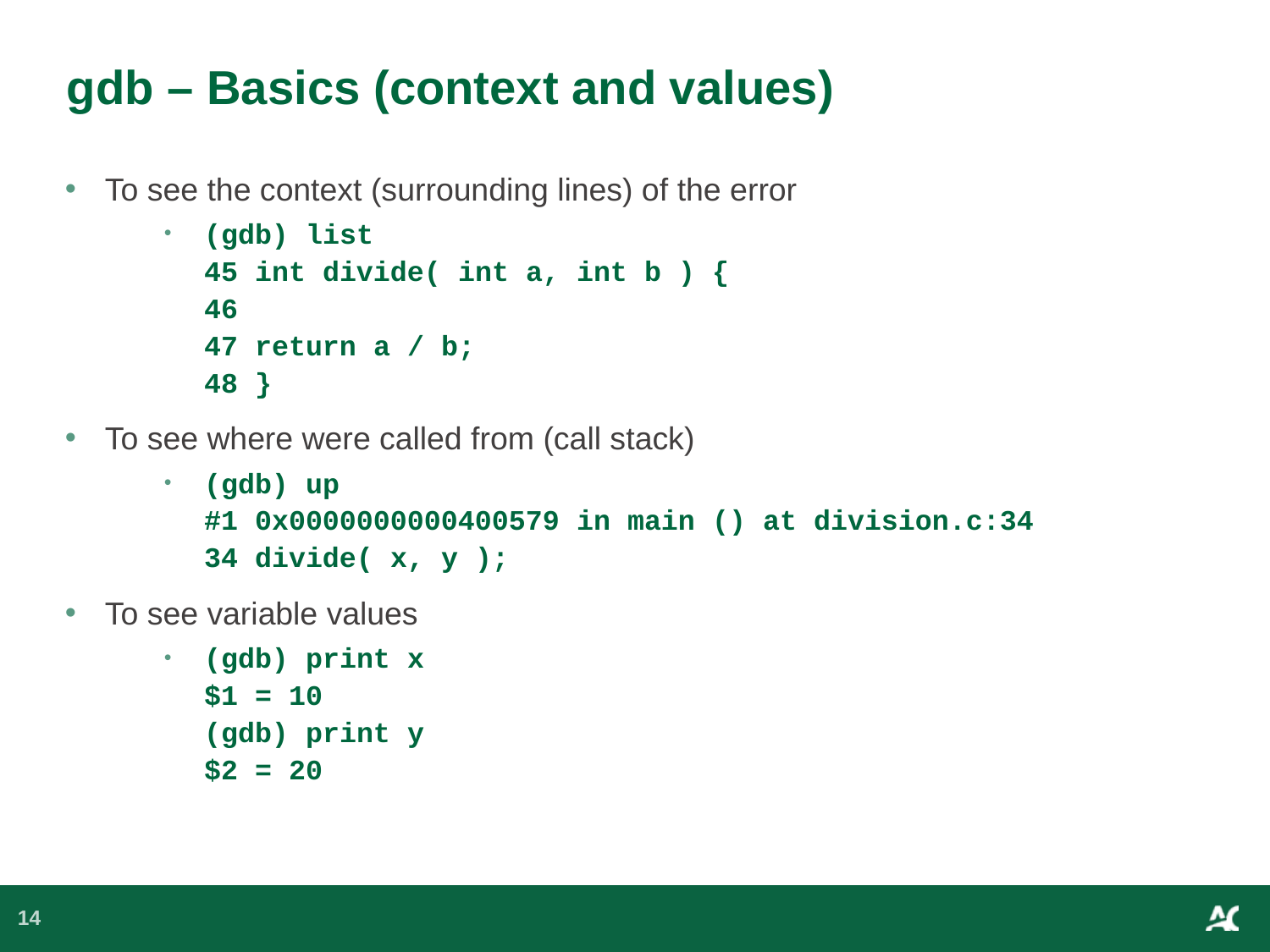

# gdb – Basics (context and values)
To see the context (surrounding lines) of the error
(gdb) list
45 int divide( int a, int b ) {
46
47 return a / b;
48 }
To see where were called from (call stack)
(gdb) up
#1 0x0000000000400579 in main () at division.c:34
34 divide( x, y );
To see variable values
(gdb) print x
$1 = 10
(gdb) print y
$2 = 20

14